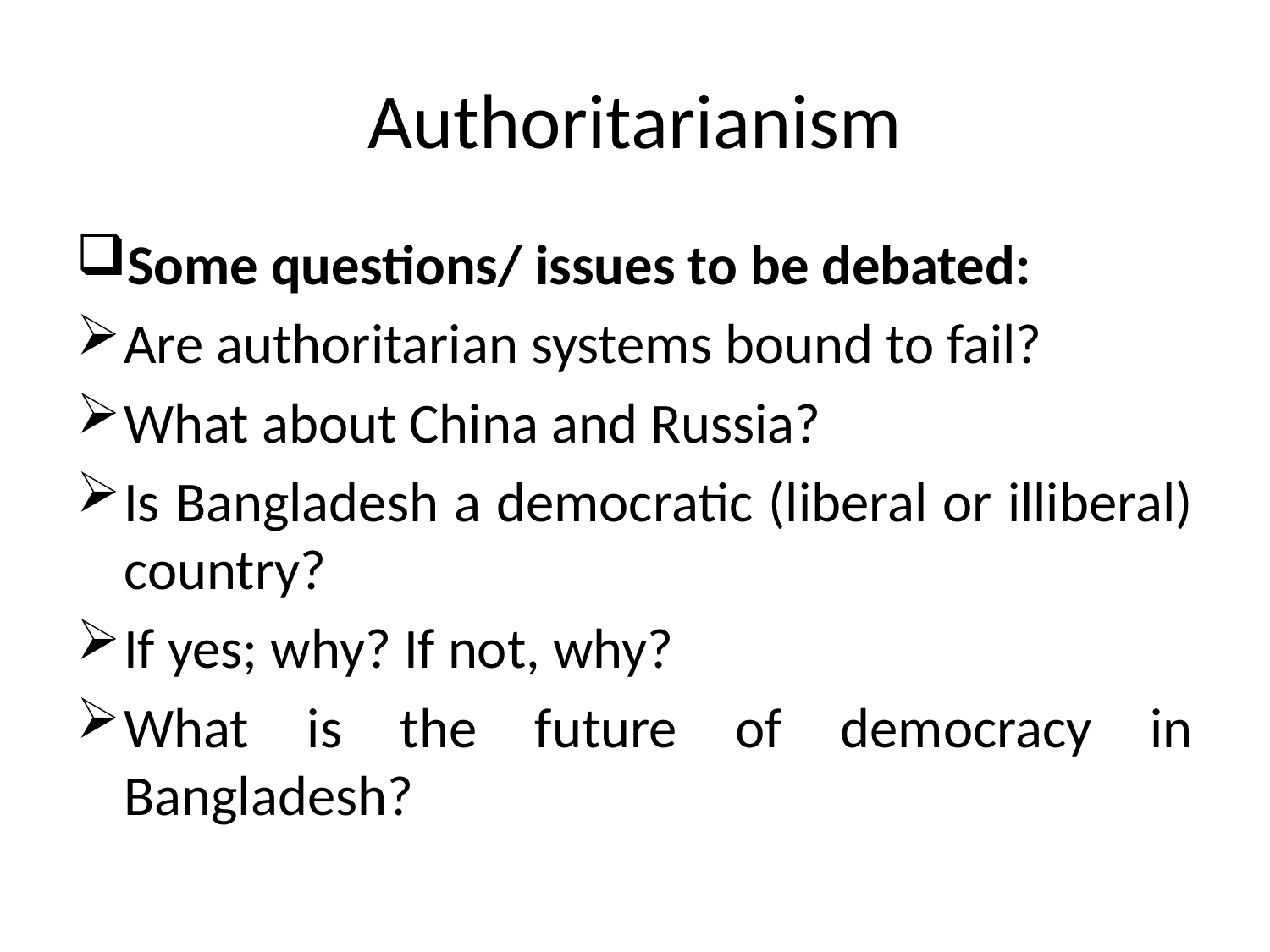

# Authoritarianism
Some questions/ issues to be debated:
Are authoritarian systems bound to fail?
What about China and Russia?
Is Bangladesh a democratic (liberal or illiberal) country?
If yes; why? If not, why?
What is the future of democracy in Bangladesh?